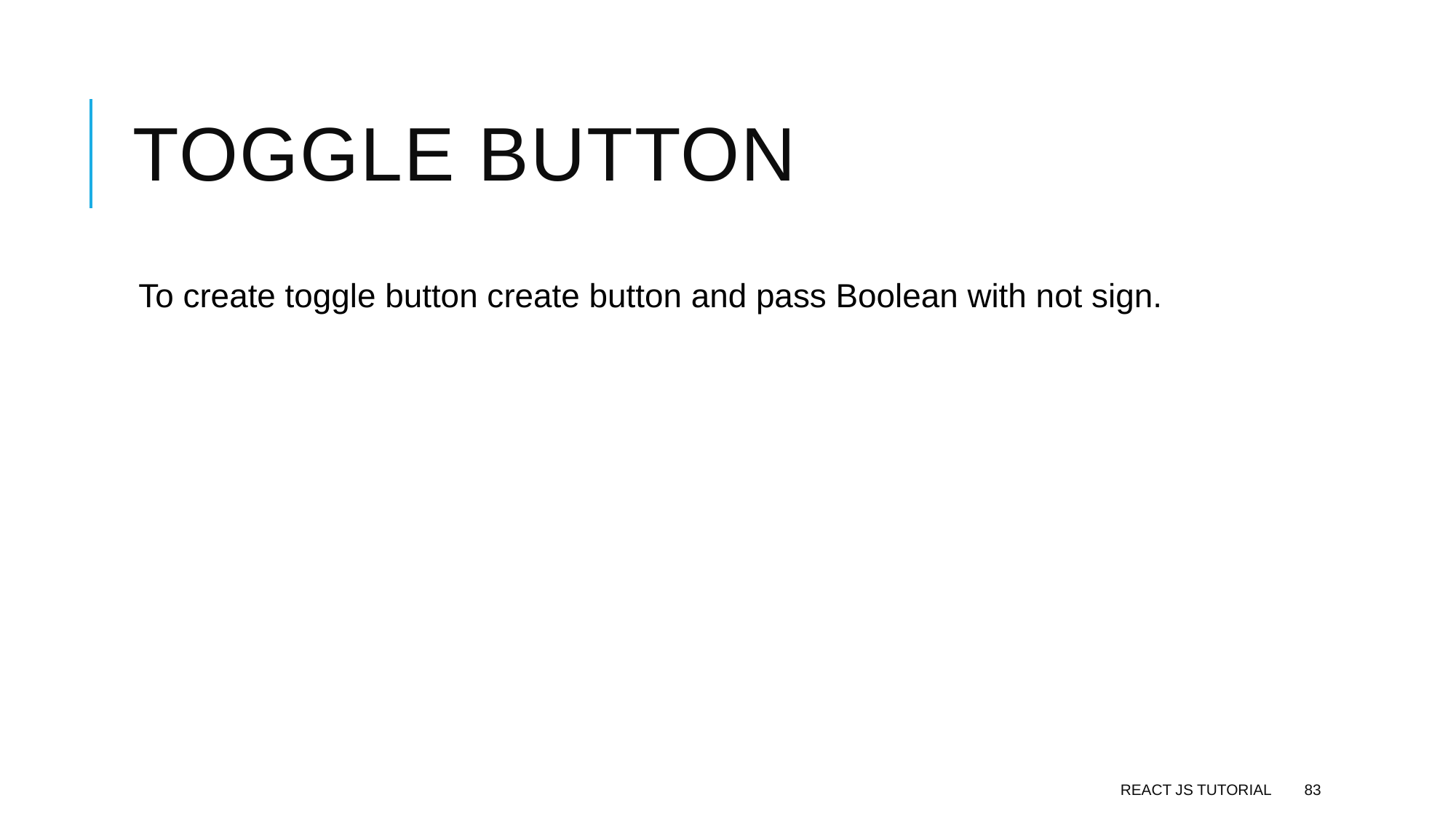

# Toggle button
To create toggle button create button and pass Boolean with not sign.
React JS Tutorial
83